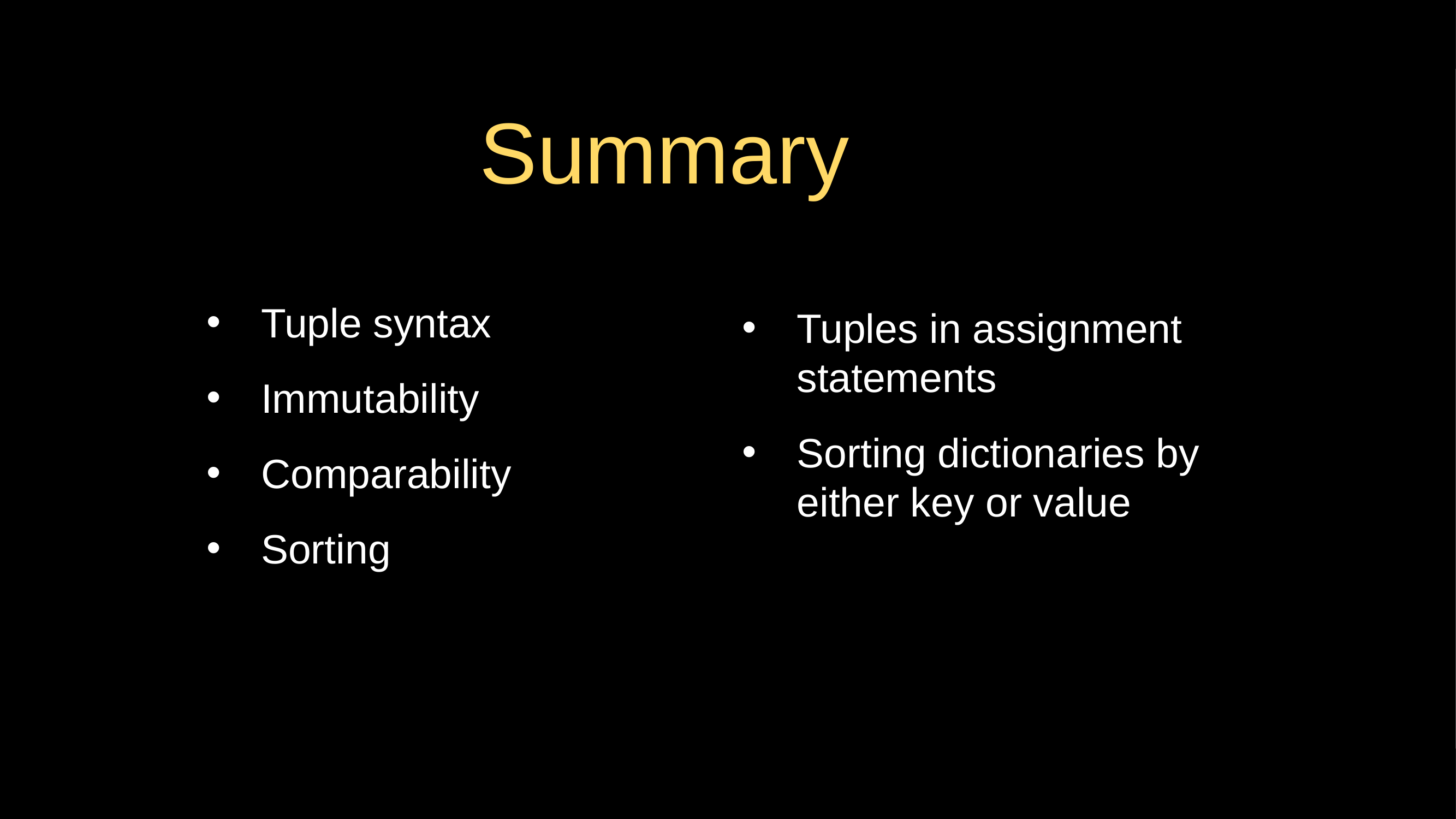

# Summary
Tuple syntax
Immutability
Comparability
Sorting
Tuples in assignment statements
Sorting dictionaries by either key or value